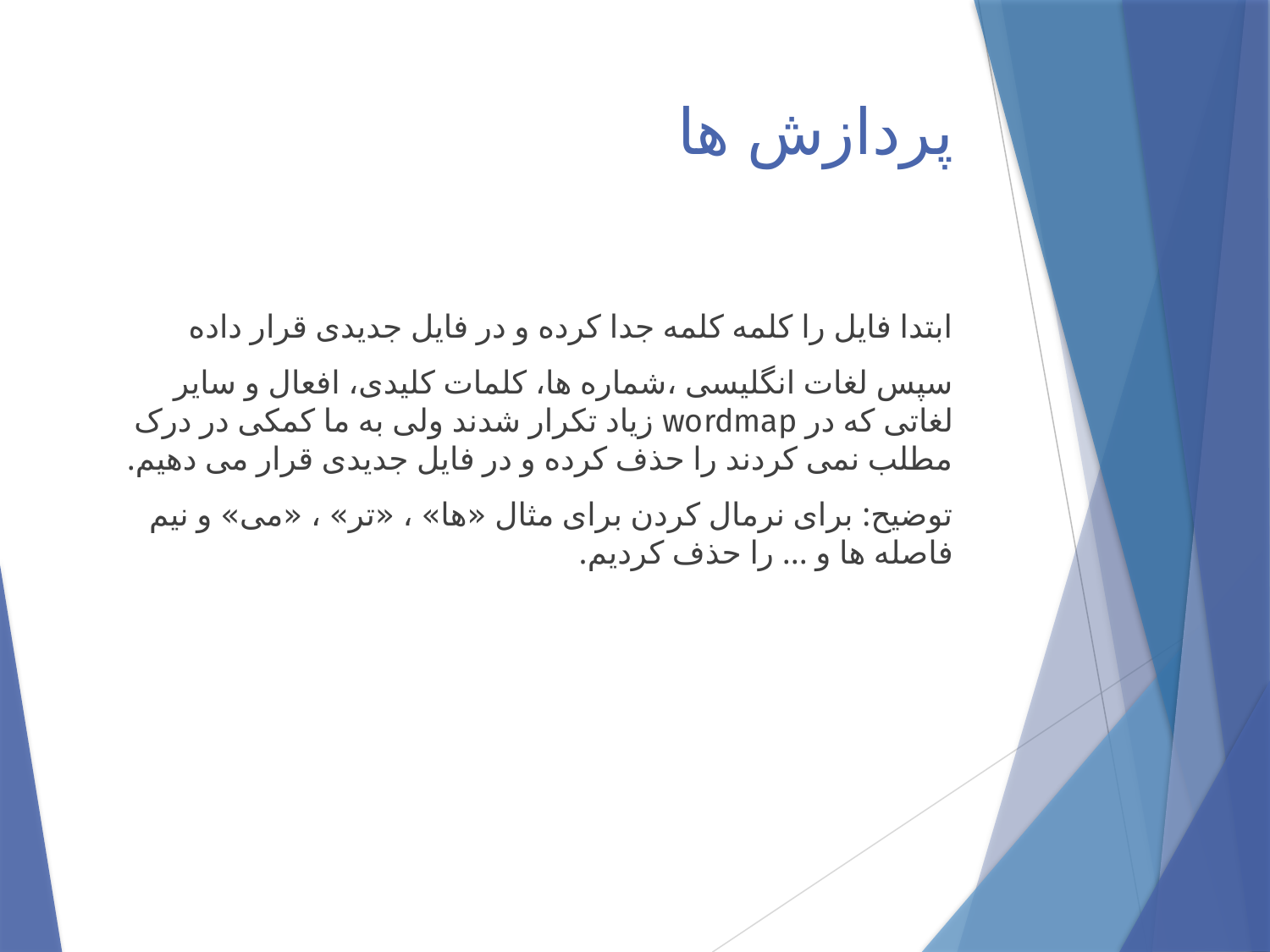

# پردازش ها
ابتدا فایل را کلمه کلمه جدا کرده و در فایل جدیدی قرار داده
سپس لغات انگلیسی ،شماره ها، کلمات کلیدی، افعال و سایر لغاتی که در wordmap زیاد تکرار شدند ولی به ما کمکی در درک مطلب نمی کردند را حذف کرده و در فایل جدیدی قرار می دهیم.
توضیح: برای نرمال کردن برای مثال «ها» ، «تر» ، «می» و نیم فاصله ها و ... را حذف کردیم.